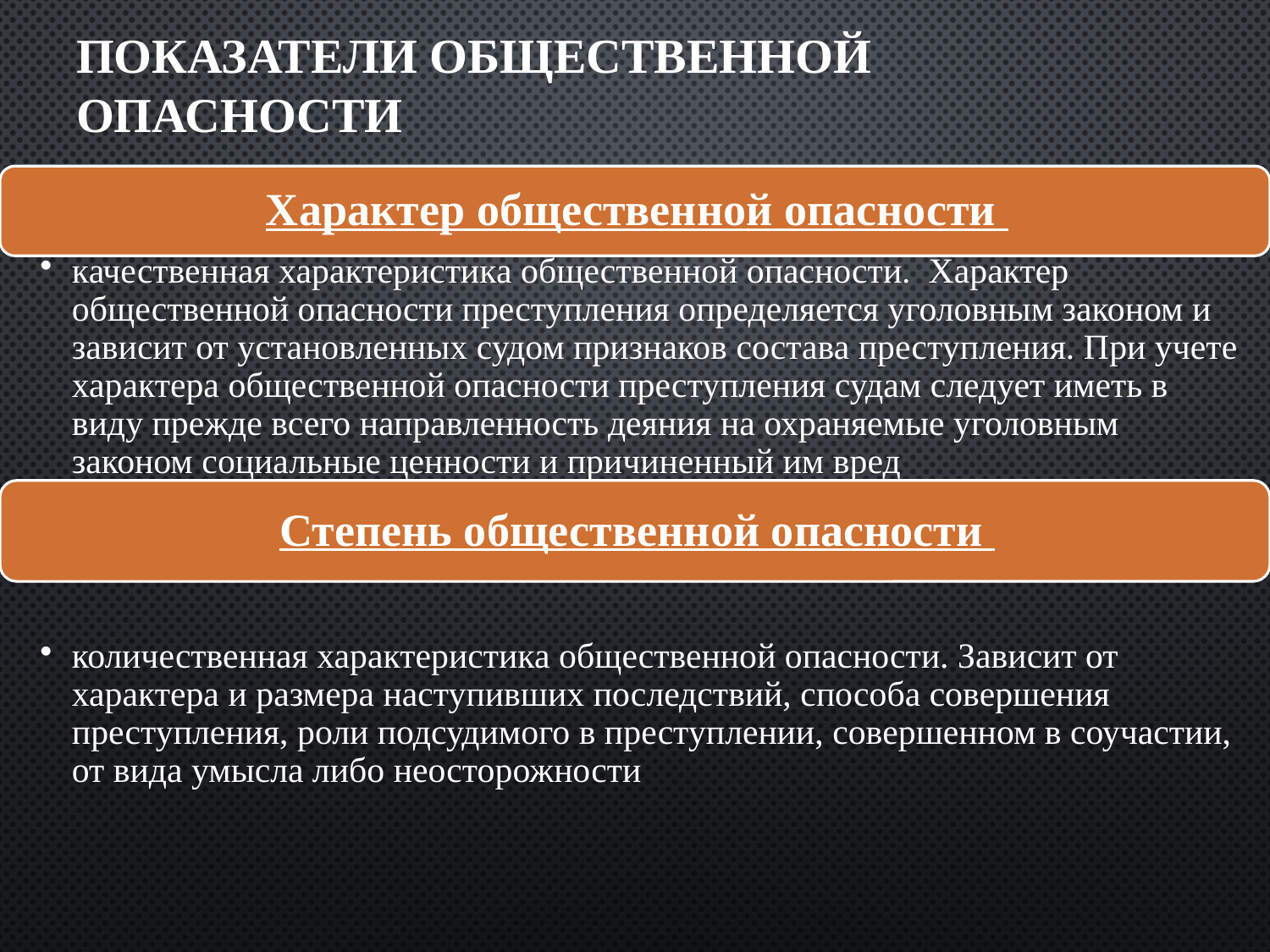

# Показатели общественной опасности
Характер общественной опасности
качественная характеристика общественной опасности.  Характер общественной опасности преступления определяется уголовным законом и зависит от установленных судом признаков состава преступления. При учете характера общественной опасности преступления судам следует иметь в виду прежде всего направленность деяния на охраняемые уголовным законом социальные ценности и причиненный им вред
Степень общественной опасности
количественная характеристика общественной опасности. Зависит от характера и размера наступивших последствий, способа совершения преступления, роли подсудимого в преступлении, совершенном в соучастии, от вида умысла либо неосторожности